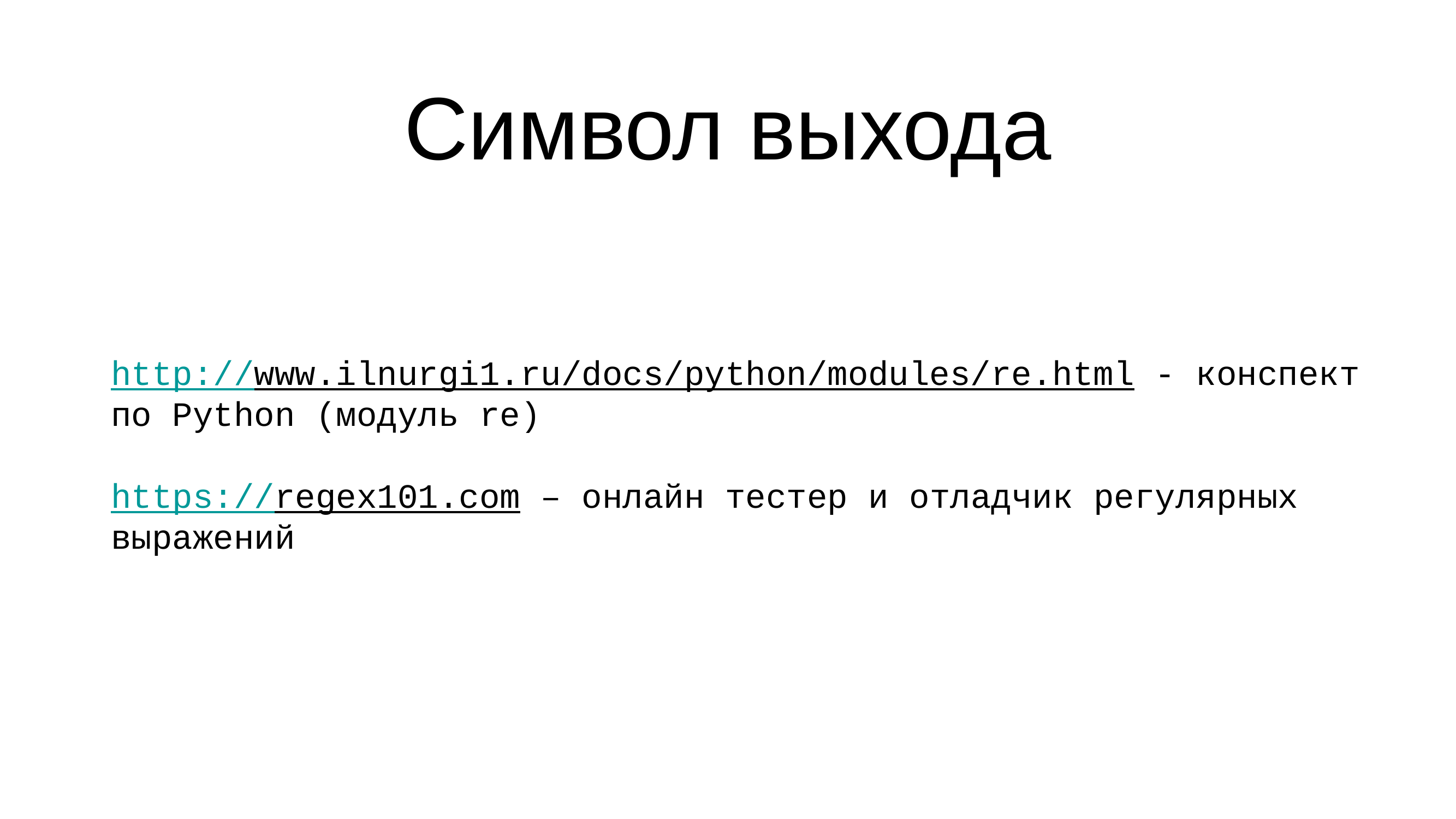

# Символ выхода
http://www.ilnurgi1.ru/docs/python/modules/re.html - конспект по Python (модуль re)

https://regex101.com – онлайн тестер и отладчик регулярных выражений